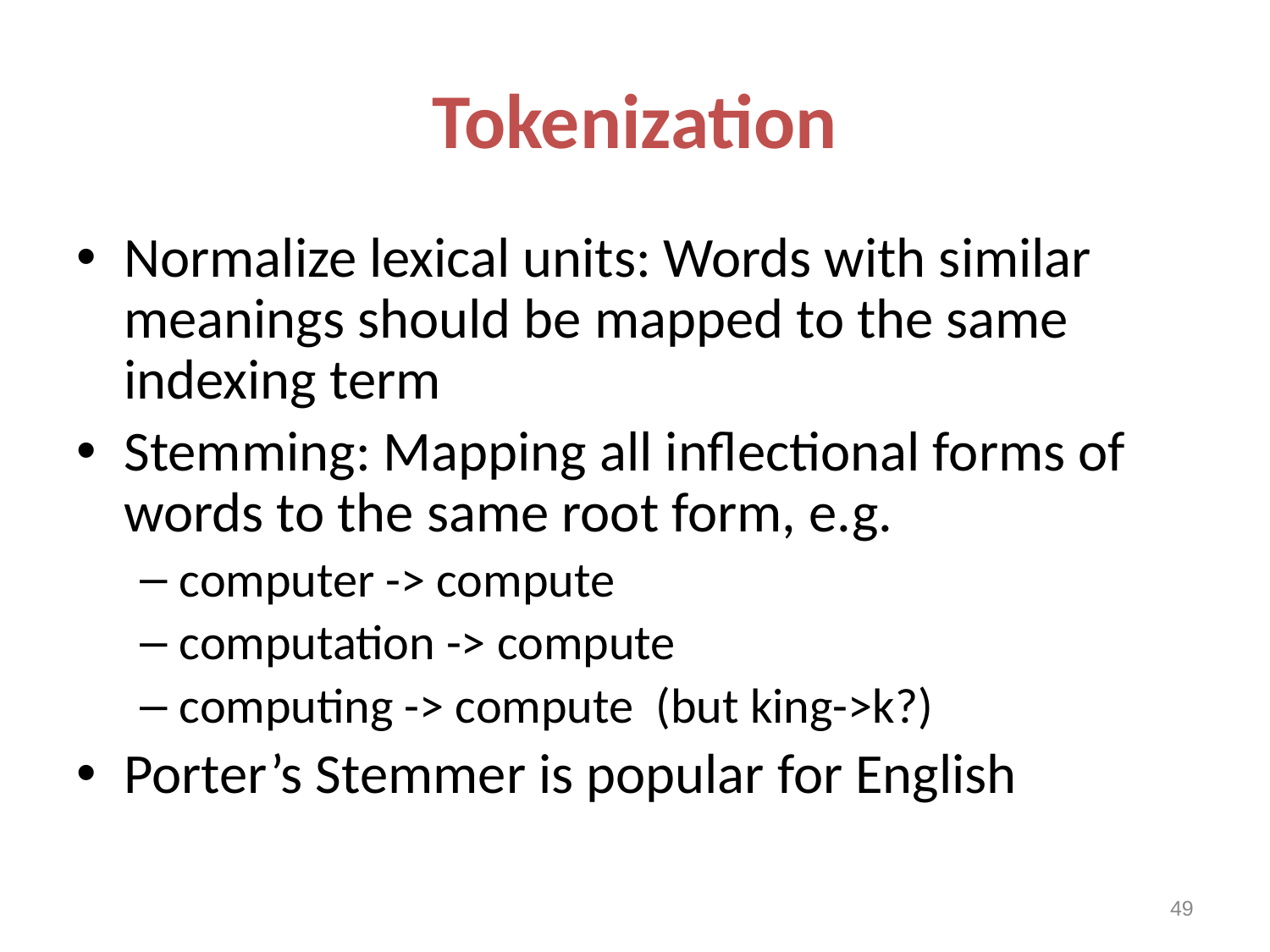

# Tokenization
Normalize lexical units: Words with similar meanings should be mapped to the same indexing term
Stemming: Mapping all inflectional forms of words to the same root form, e.g.
computer -> compute
computation -> compute
computing -> compute  (but king->k?)
Porter’s Stemmer is popular for English
49